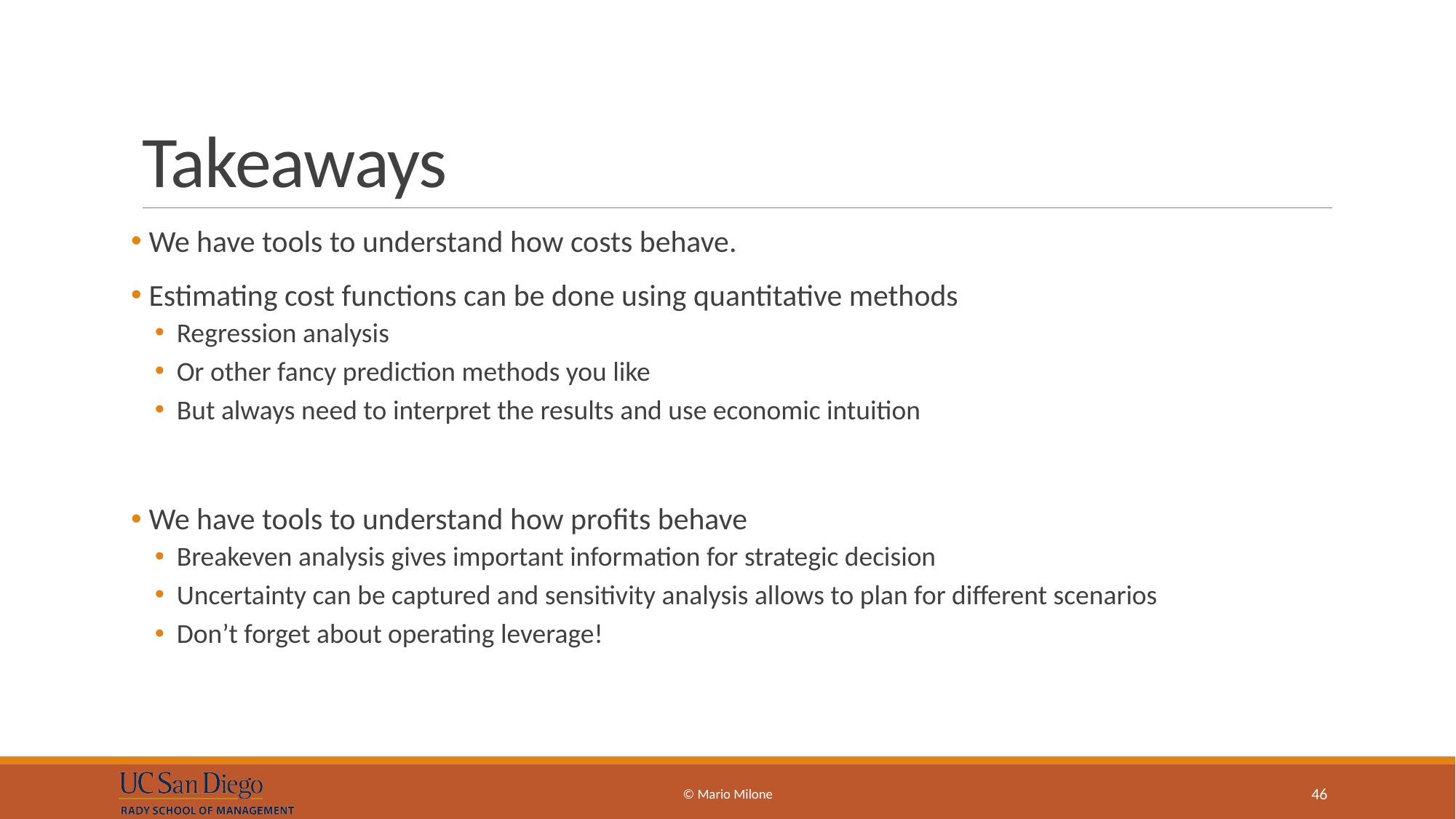

# Takeaways
 We have tools to understand how costs behave.
 Estimating cost functions can be done using quantitative methods
Regression analysis
Or other fancy prediction methods you like
But always need to interpret the results and use economic intuition

 We have tools to understand how profits behave
Breakeven analysis gives important information for strategic decision
Uncertainty can be captured and sensitivity analysis allows to plan for different scenarios
Don’t forget about operating leverage!

© Mario Milone
46